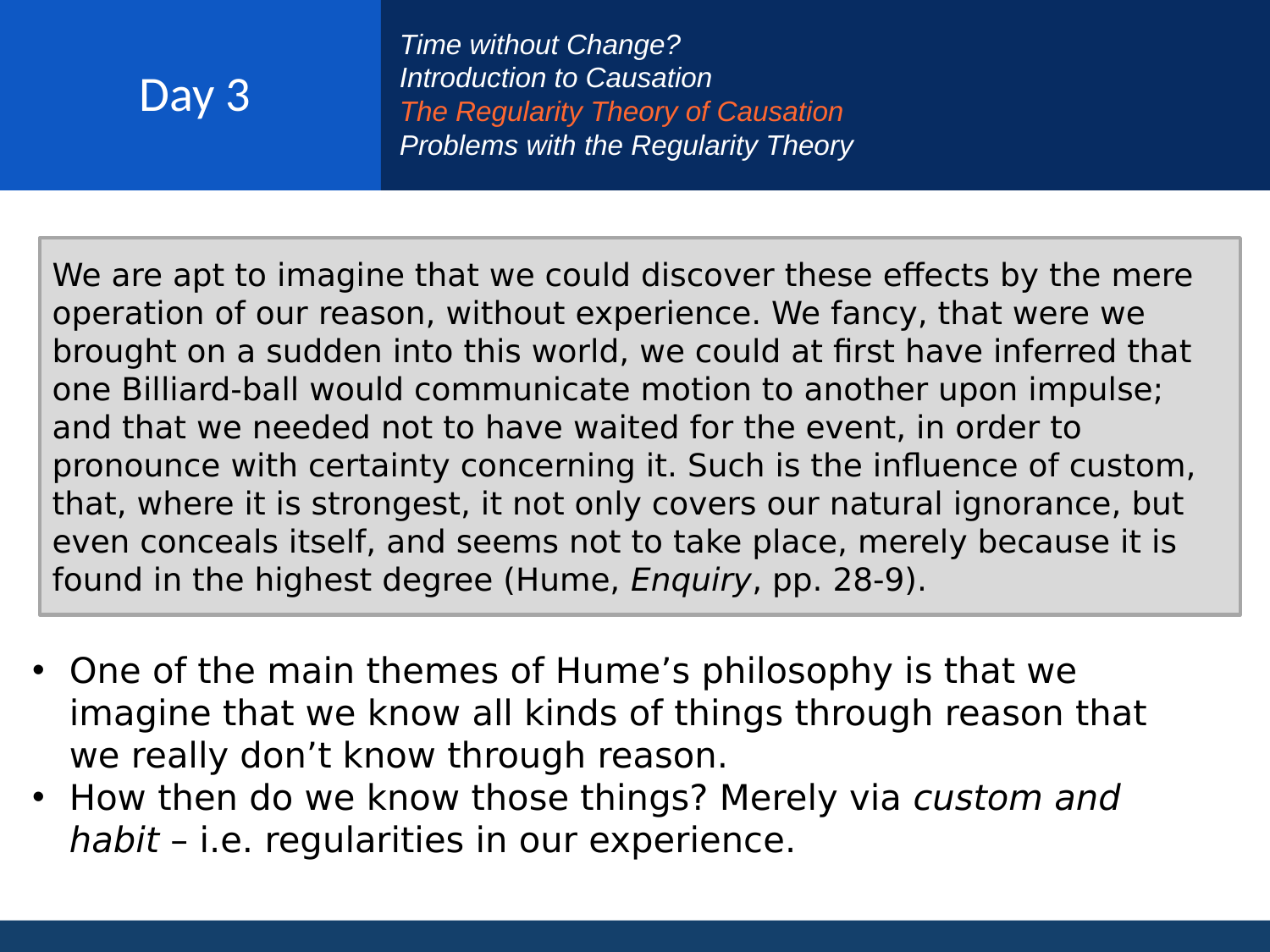

# Day 3
Time without Change?
Introduction to Causation
The Regularity Theory of Causation
Problems with the Regularity Theory

One of the main themes of Hume’s philosophy is that we imagine that we know all kinds of things through reason that we really don’t know through reason.
How then do we know those things? Merely via custom and habit – i.e. regularities in our experience.

We are apt to imagine that we could discover these effects by the mere operation of our reason, without experience. We fancy, that were we brought on a sudden into this world, we could at first have inferred that one Billiard-ball would communicate motion to another upon impulse; and that we needed not to have waited for the event, in order to pronounce with certainty concerning it. Such is the influence of custom, that, where it is strongest, it not only covers our natural ignorance, but even conceals itself, and seems not to take place, merely because it is found in the highest degree (Hume, Enquiry, pp. 28-9).